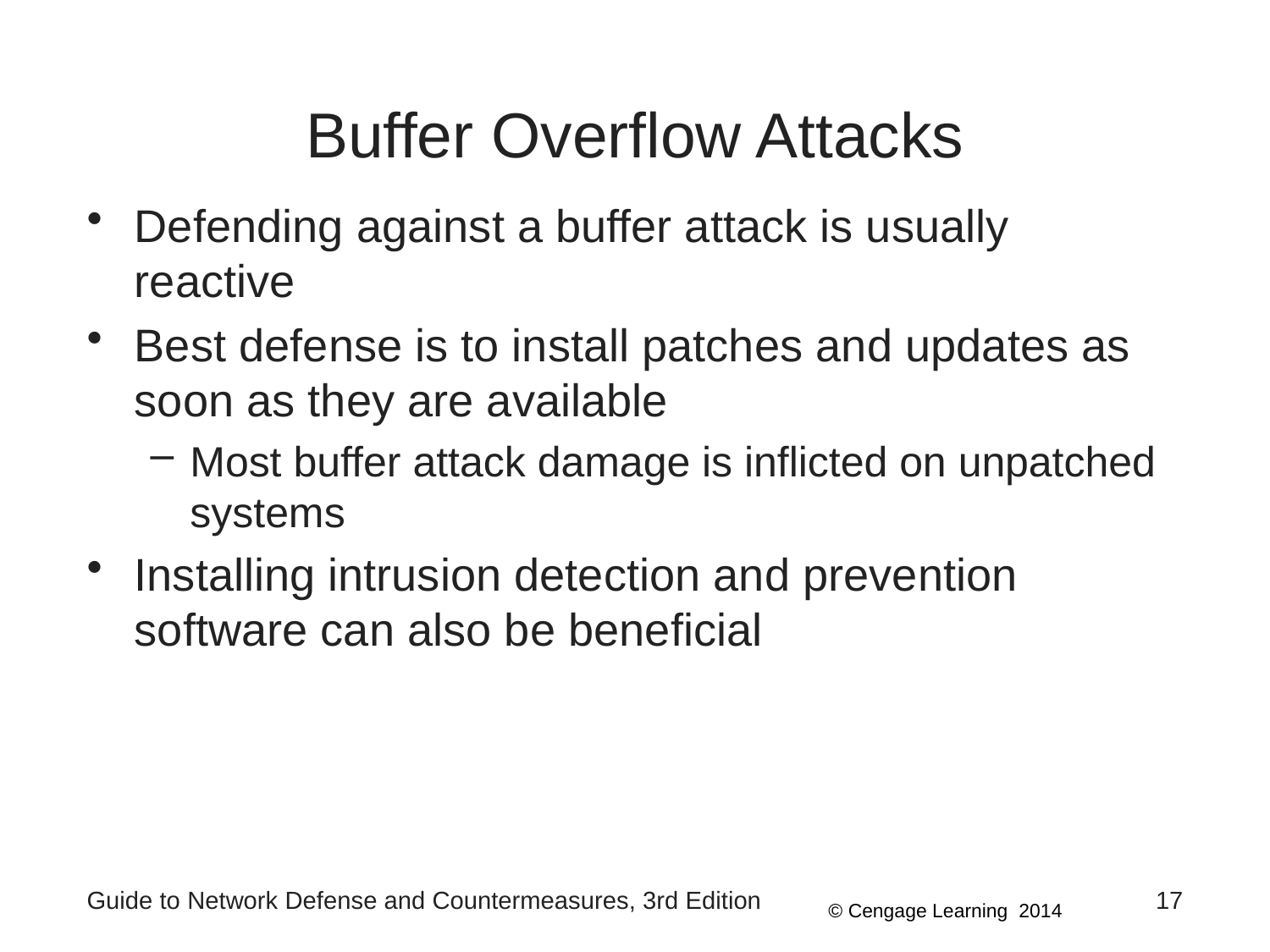

# Buffer Overflow Attacks
Defending against a buffer attack is usually reactive
Best defense is to install patches and updates as soon as they are available
Most buffer attack damage is inflicted on unpatched systems
Installing intrusion detection and prevention software can also be beneficial
Guide to Network Defense and Countermeasures, 3rd Edition
17